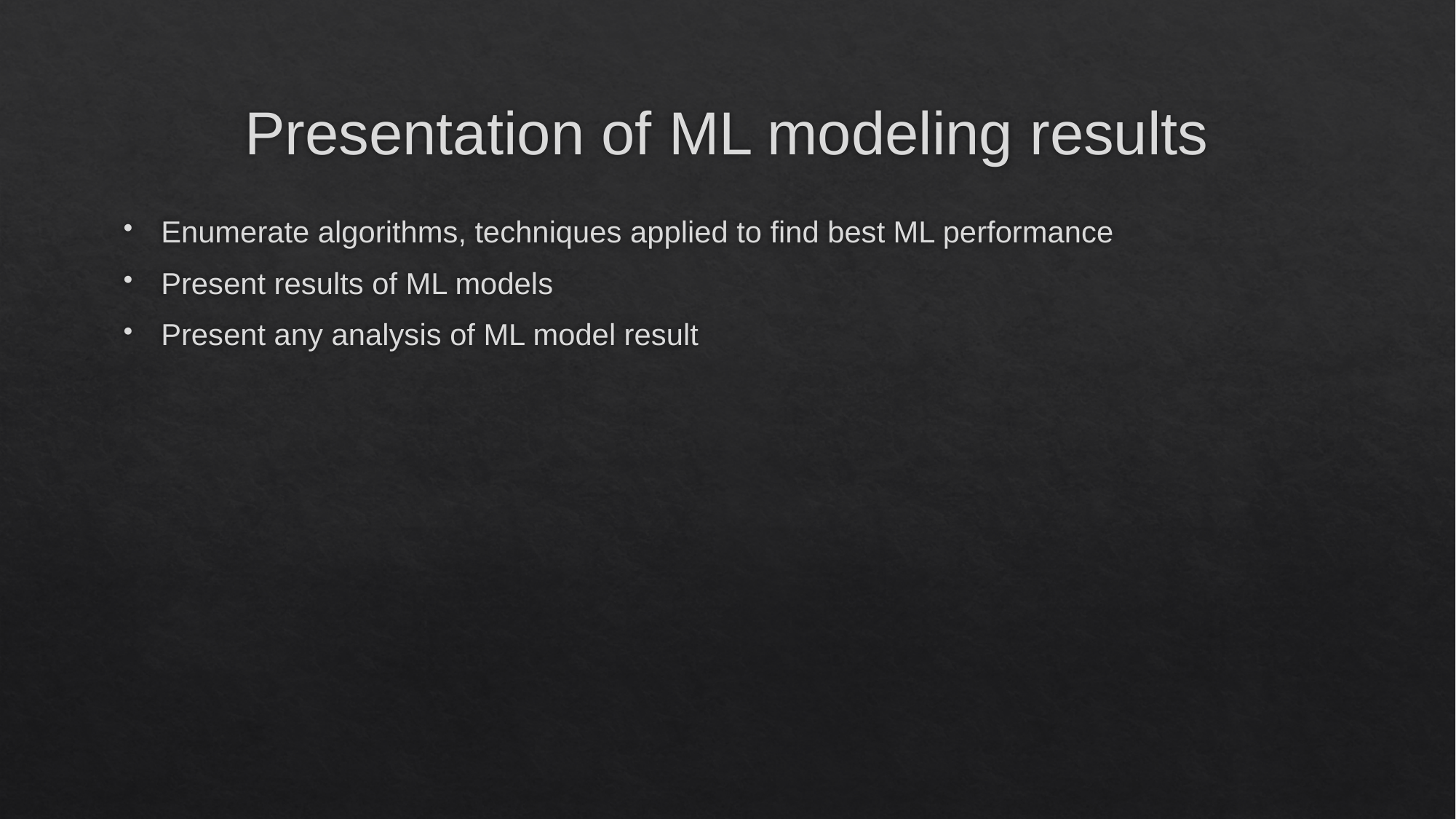

# Presentation of ML modeling results
Enumerate algorithms, techniques applied to find best ML performance
Present results of ML models
Present any analysis of ML model result